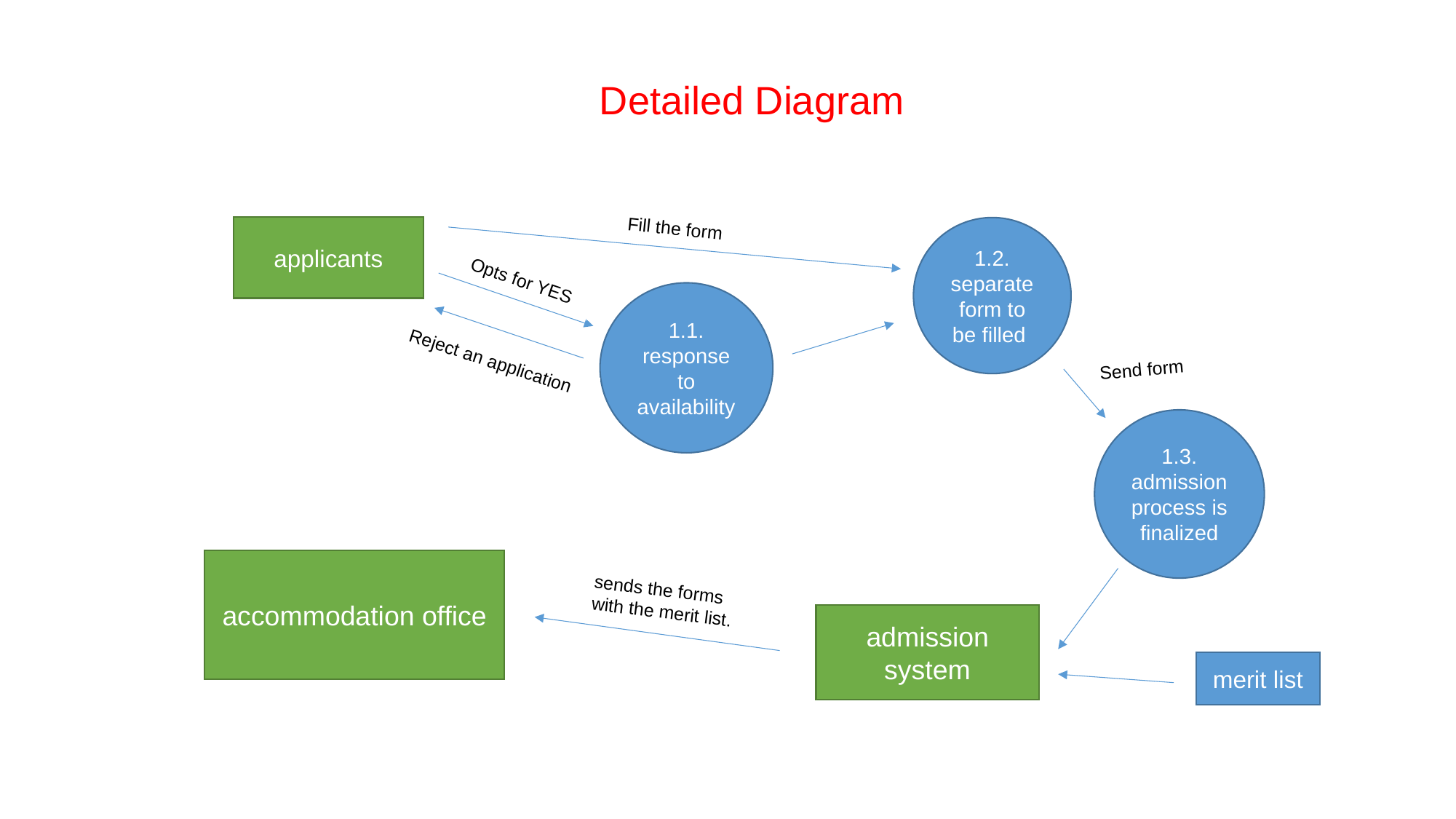

Detailed Diagram
Fill the form
applicants
1.2.
separate form to be filled
Opts for YES
1.1. response to availability
Reject an application
Send form
1.3. admission process is finalized
accommodation office
sends the forms with the merit list.
admission system
merit list